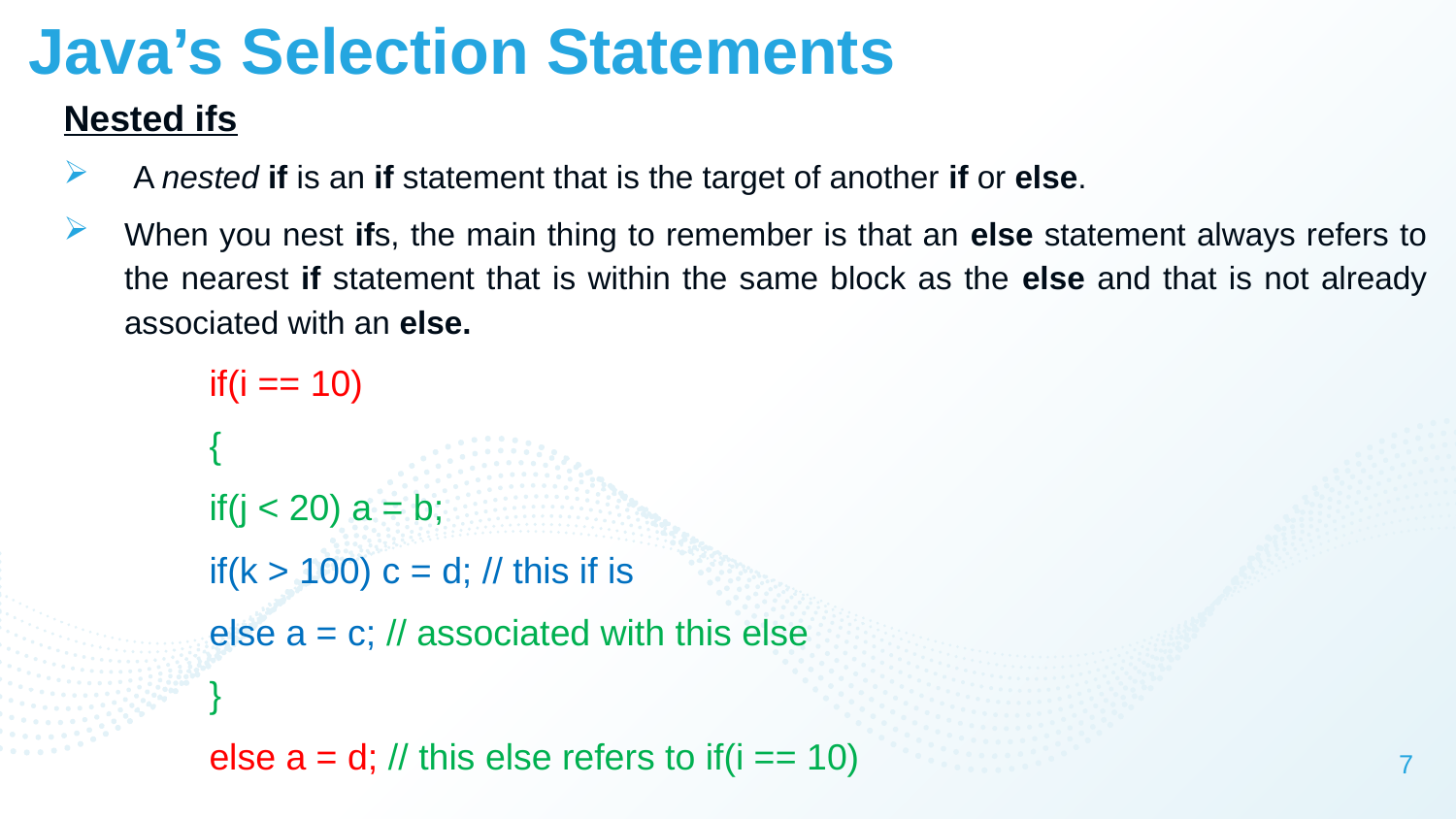

# Java’s Selection Statements
Nested ifs
 A nested if is an if statement that is the target of another if or else.
When you nest ifs, the main thing to remember is that an else statement always refers to the nearest if statement that is within the same block as the else and that is not already associated with an else.
	if(i == 10)
	{
	if(j < 20) a = b;
	if(k > 100) c = d; // this if is
	else a = c; // associated with this else
	}
	else a = d; // this else refers to if(i == 10)
7